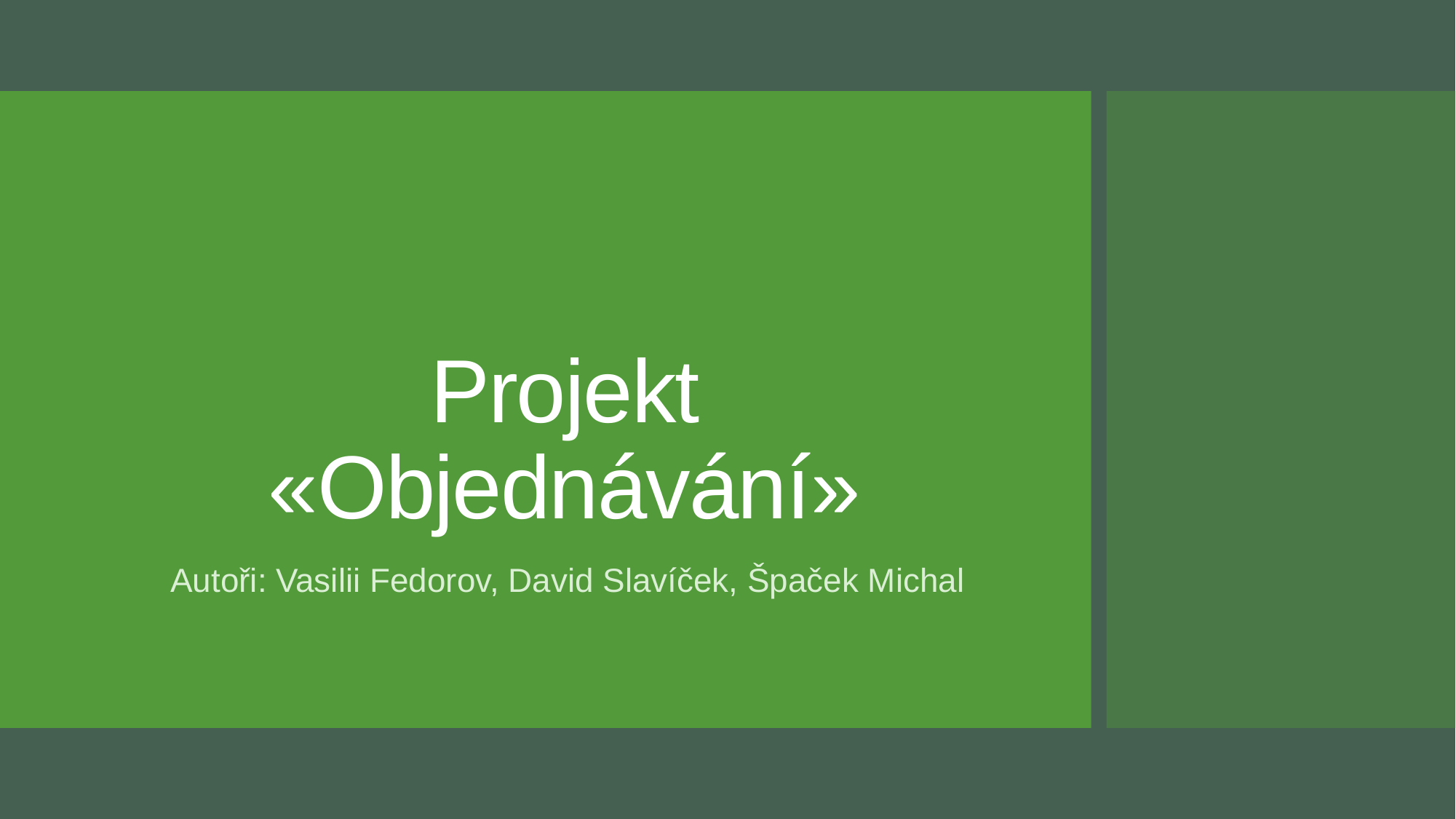

# Projekt «Objednávání»
Autoři: Vasilii Fedorov, David Slavíček, Špaček Michal